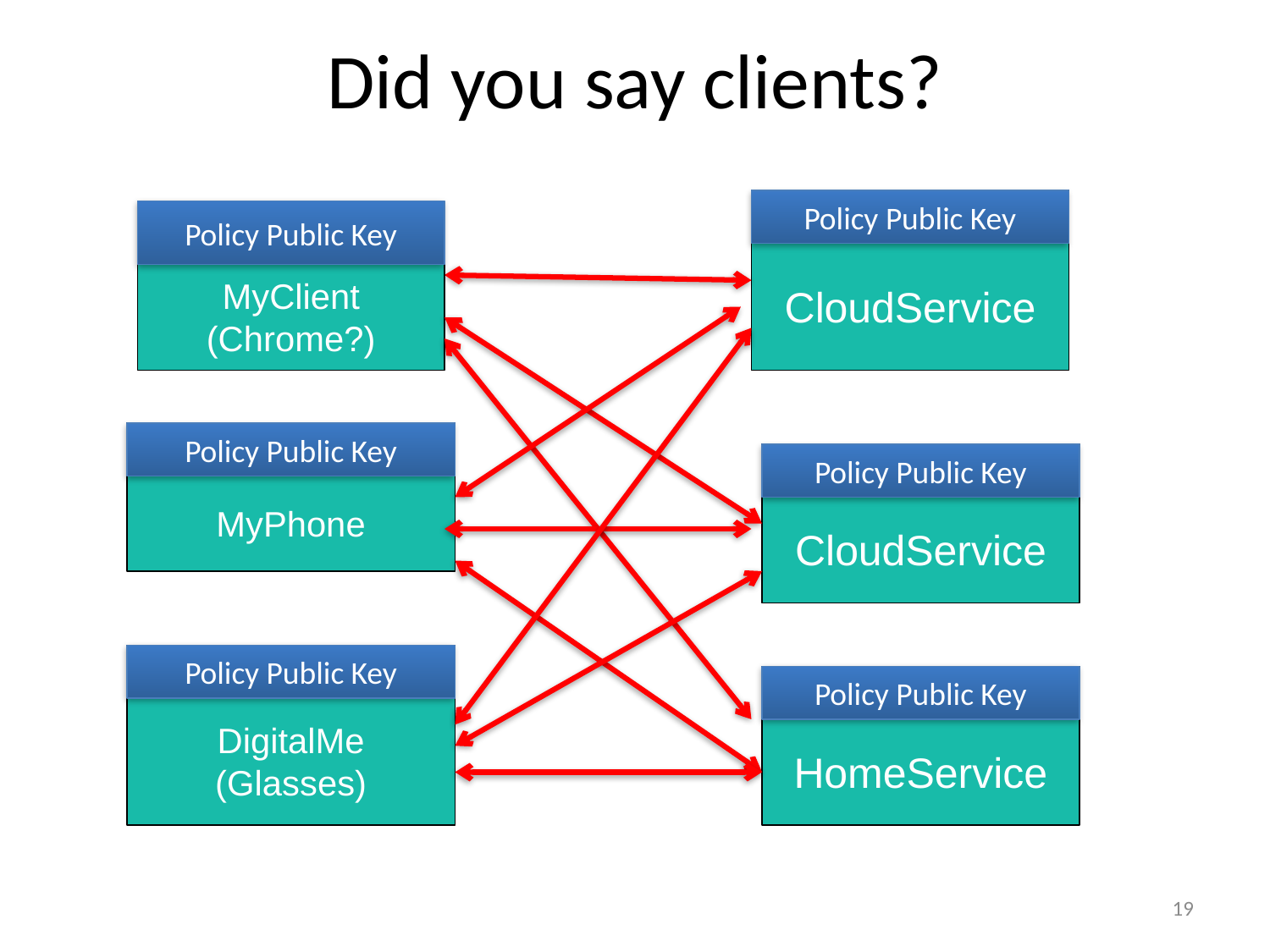

# Did you say clients?

CloudService
Policy Public Key
Policy Public Key

MyClient
(Chrome?)
Policy Public Key

MyPhone
Policy Public Key

CloudService
Policy Public Key

DigitalMe
(Glasses)
Policy Public Key

HomeService
Policy Public Key
19